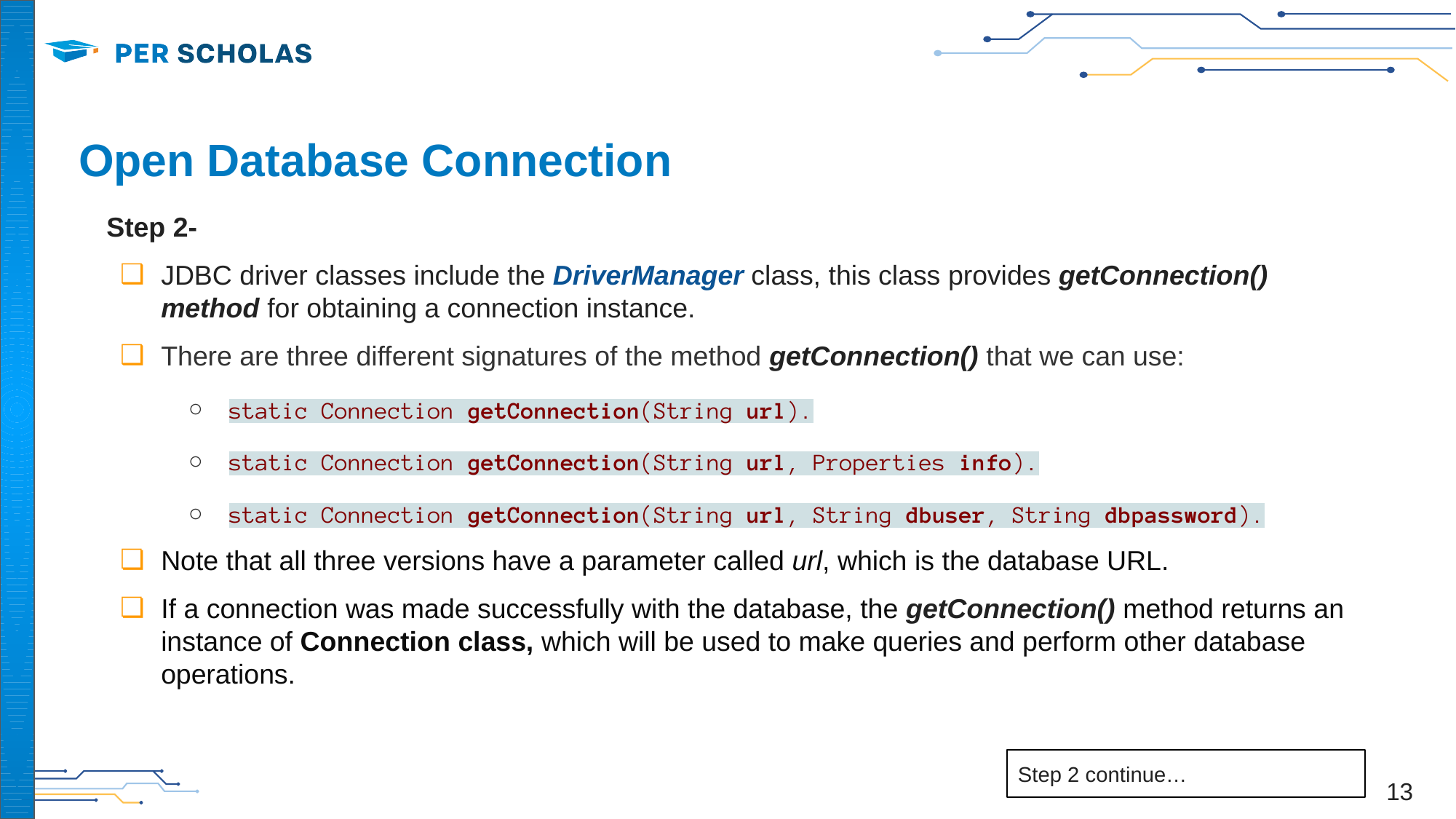

# Open Database Connection
Step 2-
JDBC driver classes include the DriverManager class, this class provides getConnection() method for obtaining a connection instance.
There are three different signatures of the method getConnection() that we can use:
static Connection getConnection(String url).
static Connection getConnection(String url, Properties info).
static Connection getConnection(String url, String dbuser, String dbpassword).
Note that all three versions have a parameter called url, which is the database URL.
If a connection was made successfully with the database, the getConnection() method returns an instance of Connection class, which will be used to make queries and perform other database operations.
13
Step 2 continue…